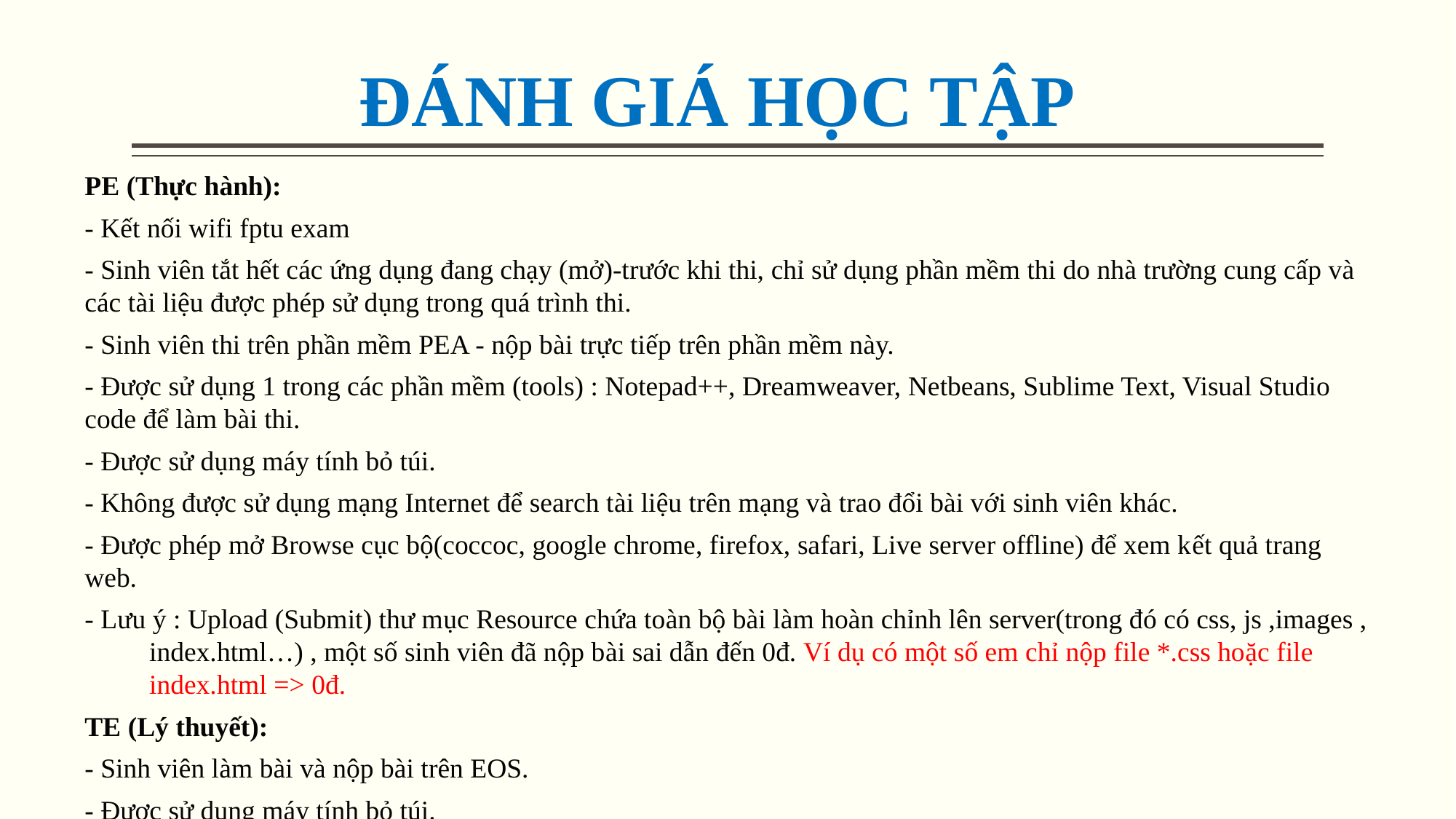

# ĐÁNH GIÁ HỌC TẬP
PE (Thực hành):
- Kết nối wifi fptu exam
- Sinh viên tắt hết các ứng dụng đang chạy (mở)-trước khi thi, chỉ sử dụng phần mềm thi do nhà trường cung cấp và các tài liệu được phép sử dụng trong quá trình thi.
- Sinh viên thi trên phần mềm PEA - nộp bài trực tiếp trên phần mềm này.
- Được sử dụng 1 trong các phần mềm (tools) : Notepad++, Dreamweaver, Netbeans, Sublime Text, Visual Studio code để làm bài thi.
- Được sử dụng máy tính bỏ túi.
- Không được sử dụng mạng Internet để search tài liệu trên mạng và trao đổi bài với sinh viên khác.
- Được phép mở Browse cục bộ(coccoc, google chrome, firefox, safari, Live server offline) để xem kết quả trang web.
- Lưu ý : Upload (Submit) thư mục Resource chứa toàn bộ bài làm hoàn chỉnh lên server(trong đó có css, js ,images , index.html…) , một số sinh viên đã nộp bài sai dẫn đến 0đ. Ví dụ có một số em chỉ nộp file *.css hoặc file index.html => 0đ.
TE (Lý thuyết):
- Sinh viên làm bài và nộp bài trên EOS.
- Được sử dụng máy tính bỏ túi.